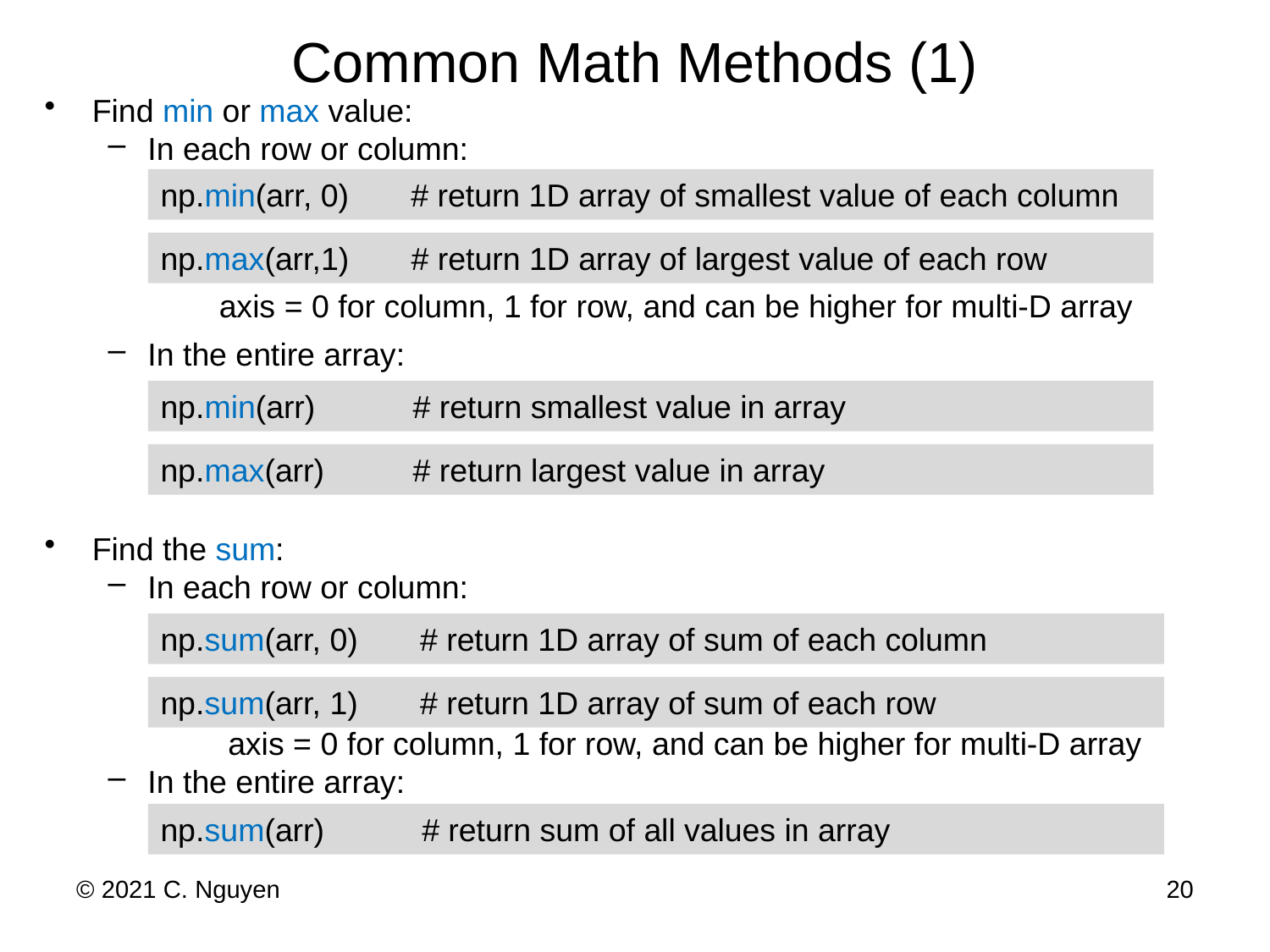

# Common Math Methods (1)
Find min or max value:
In each row or column:

		axis = 0 for column, 1 for row, and can be higher for multi-D array
In the entire array:

Find the sum:
In each row or column:

		 axis = 0 for column, 1 for row, and can be higher for multi-D array
In the entire array:

np.min(arr, 0)       # return 1D array of smallest value of each column
np.max(arr,1)       # return 1D array of largest value of each row
np.min(arr)           # return smallest value in array
np.max(arr)          # return largest value in array
np.sum(arr, 0)       # return 1D array of sum of each column
np.sum(arr, 1)       # return 1D array of sum of each row
np.sum(arr)           # return sum of all values in array
© 2021 C. Nguyen
20